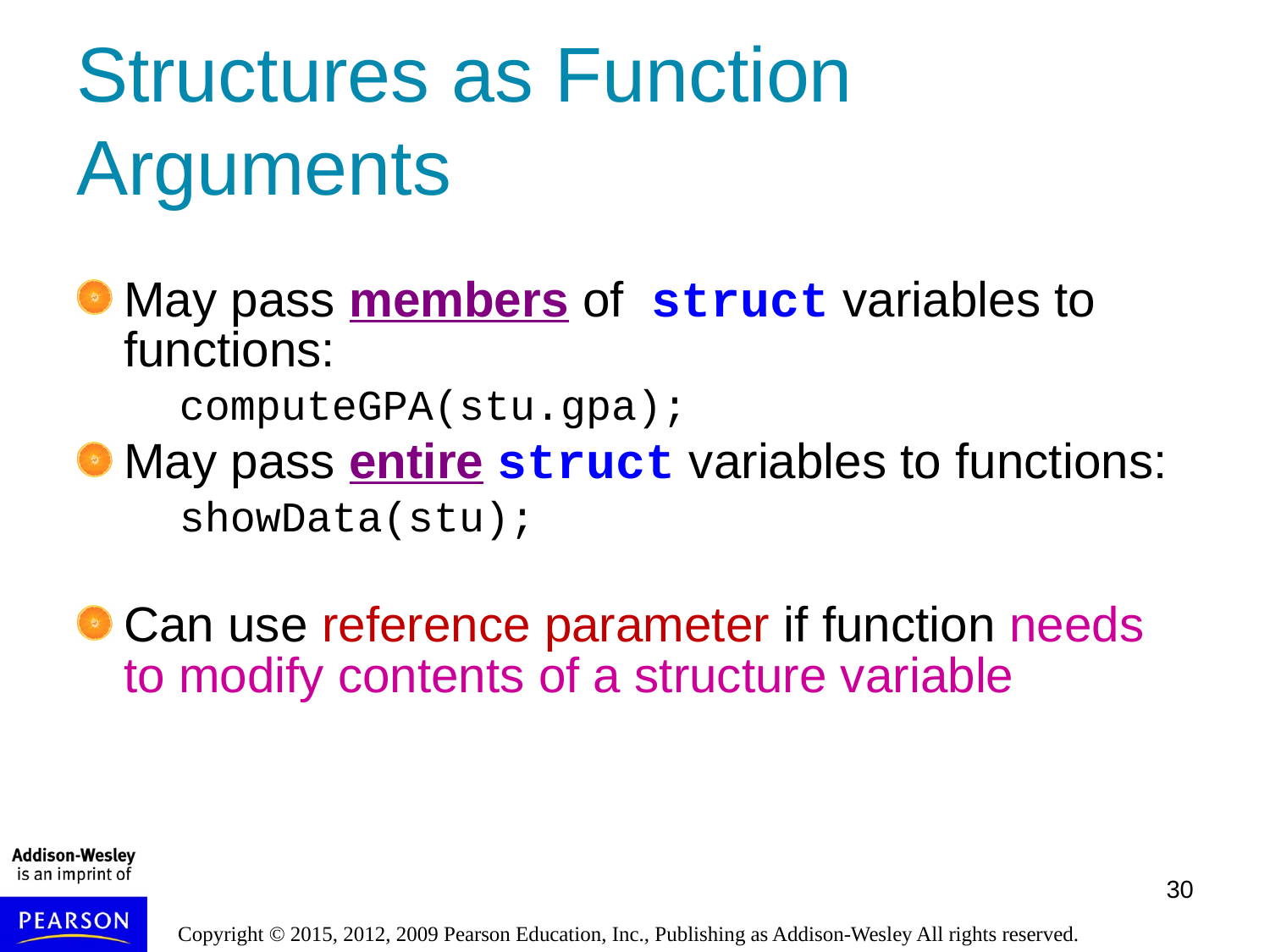

# Structures as Function Arguments
May pass members of  struct variables to functions:
	computeGPA(stu.gpa);
May pass entire struct variables to functions:
	showData(stu);

Can use reference parameter if function needs to modify contents of a structure variable
30